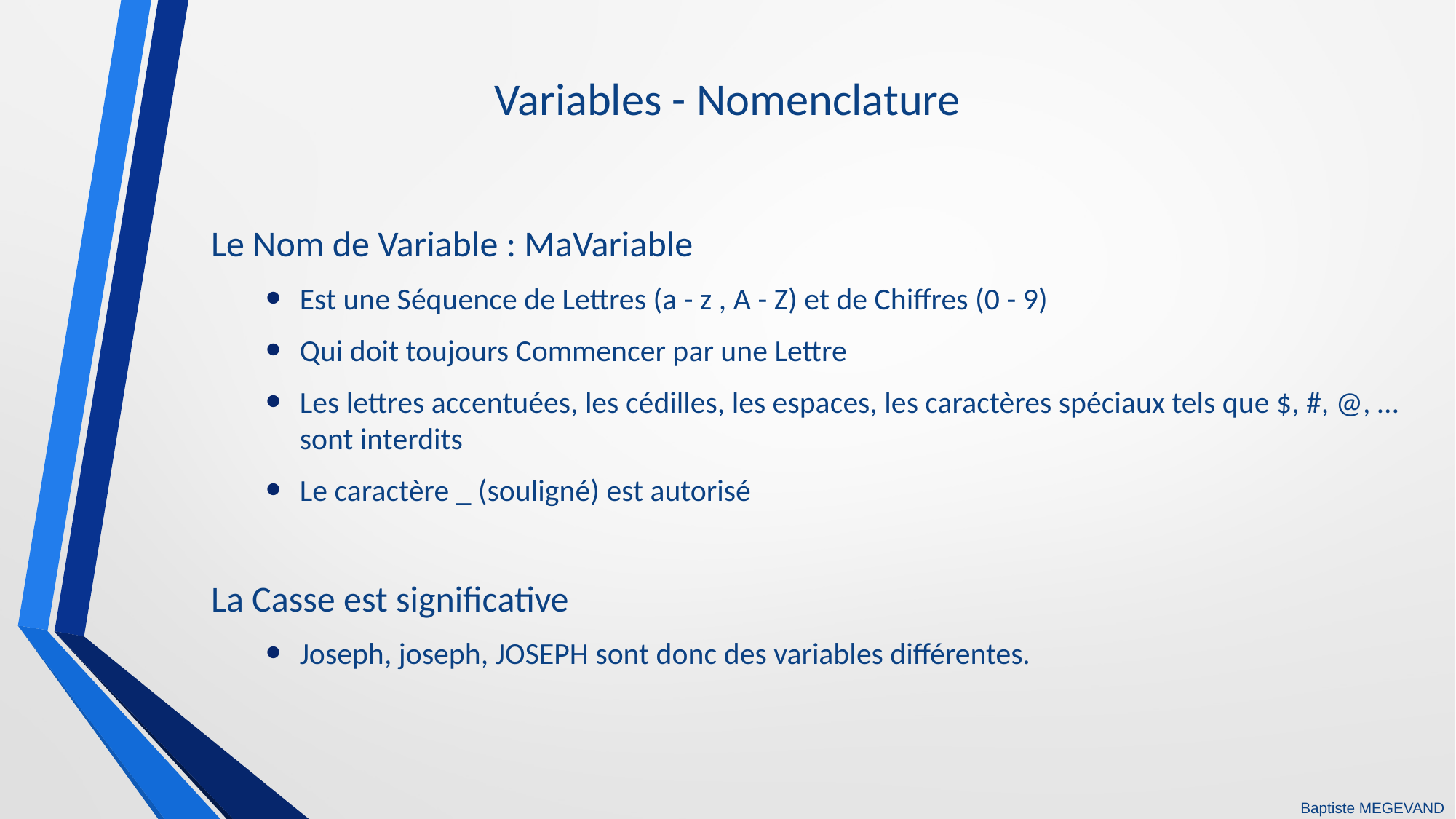

# Variables - Nomenclature
Le Nom de Variable : MaVariable
Est une Séquence de Lettres (a - z , A - Z) et de Chiffres (0 - 9)
Qui doit toujours Commencer par une Lettre
Les lettres accentuées, les cédilles, les espaces, les caractères spéciaux tels que $, #, @, … sont interdits
Le caractère _ (souligné) est autorisé

La Casse est significative
Joseph, joseph, JOSEPH sont donc des variables différentes.